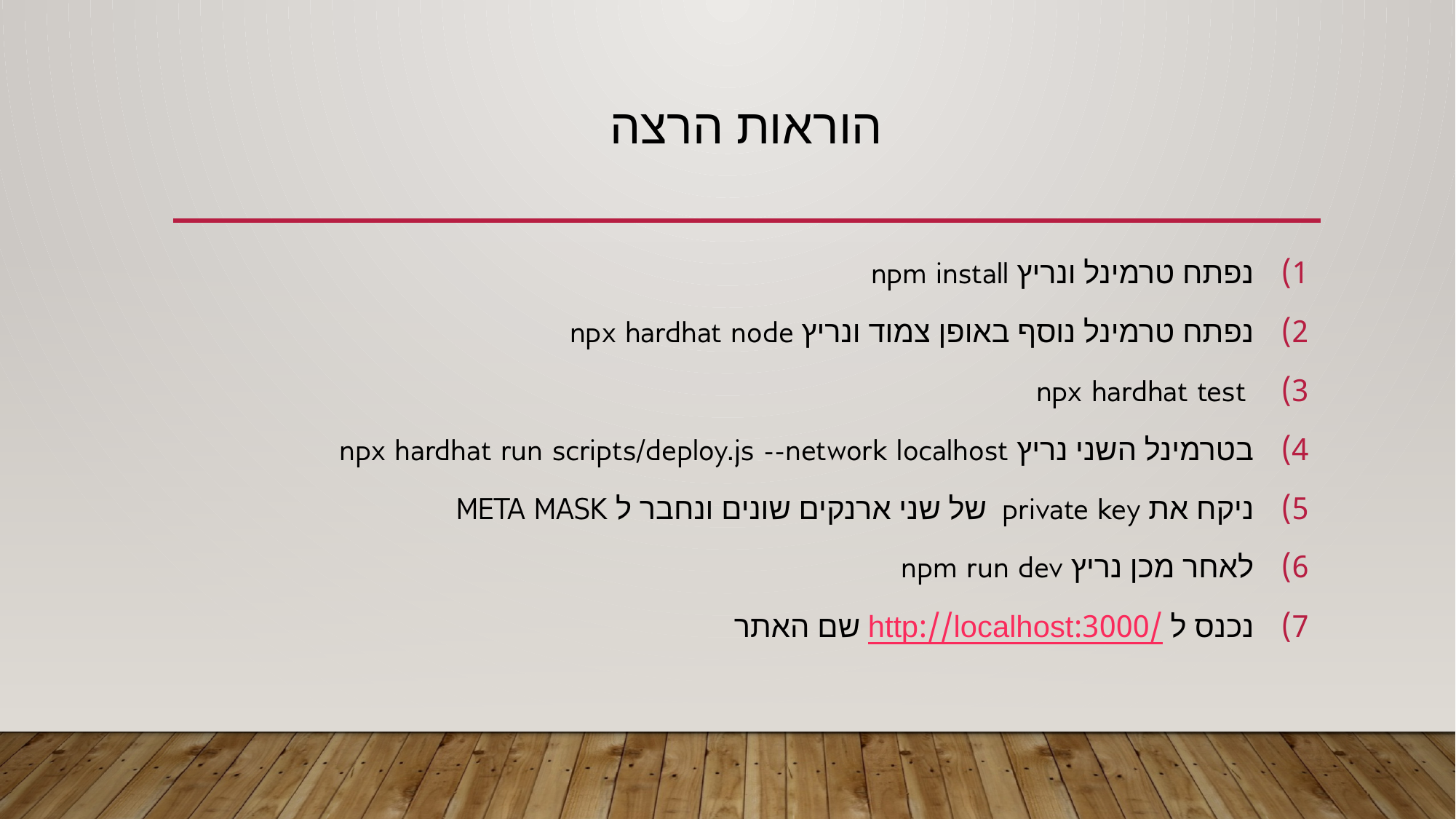

# הוראות הרצה
נפתח טרמינל ונריץ npm install
נפתח טרמינל נוסף באופן צמוד ונריץ npx hardhat node
 npx hardhat test
בטרמינל השני נריץ npx hardhat run scripts/deploy.js --network localhost
ניקח את private key  של שני ארנקים שונים ונחבר ל META MASK
לאחר מכן נריץ npm run dev
נכנס ל http://localhost:3000/ שם האתר